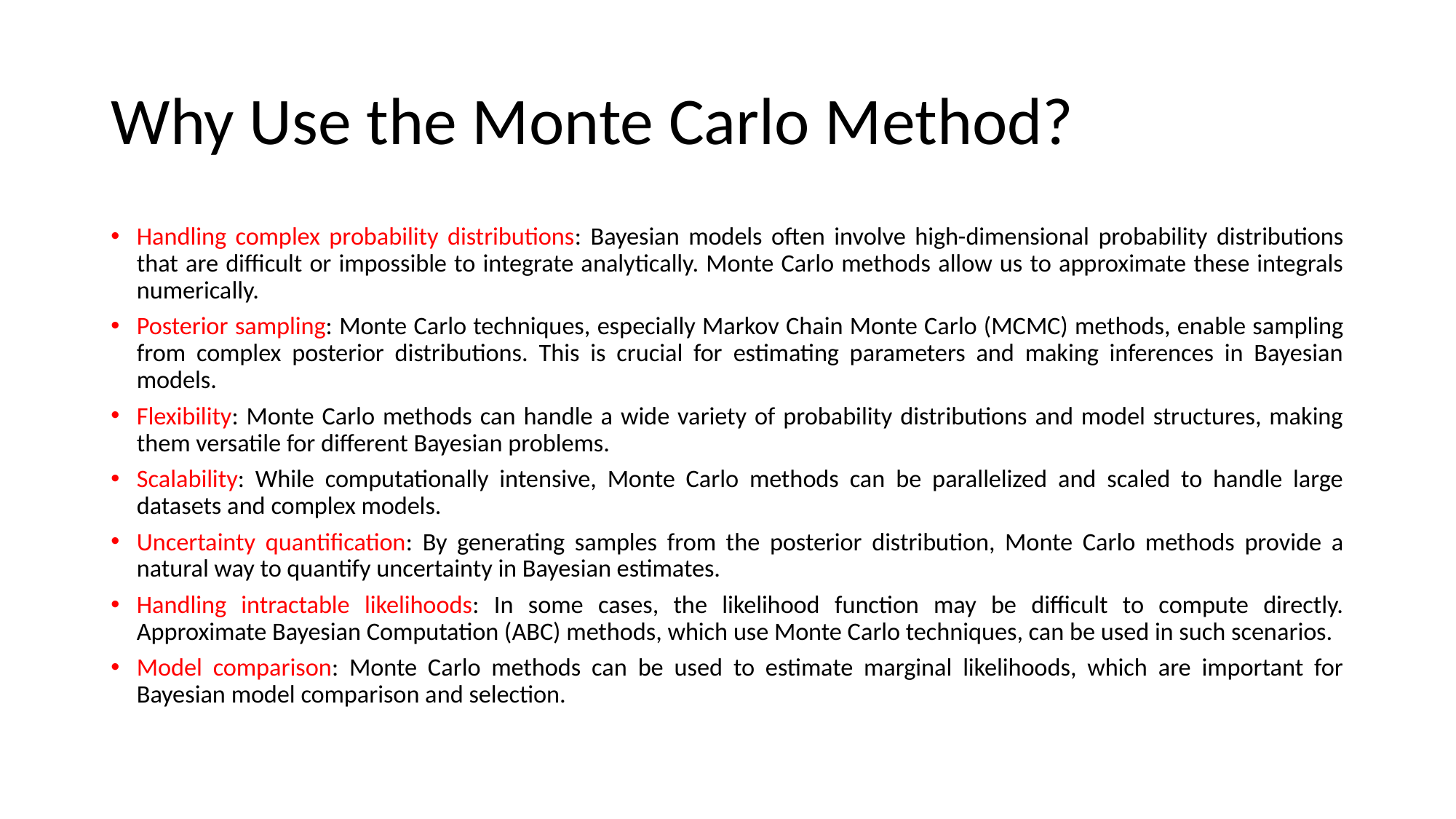

# Why Use the Monte Carlo Method?
Handling complex probability distributions: Bayesian models often involve high-dimensional probability distributions that are difficult or impossible to integrate analytically. Monte Carlo methods allow us to approximate these integrals numerically.
Posterior sampling: Monte Carlo techniques, especially Markov Chain Monte Carlo (MCMC) methods, enable sampling from complex posterior distributions. This is crucial for estimating parameters and making inferences in Bayesian models.
Flexibility: Monte Carlo methods can handle a wide variety of probability distributions and model structures, making them versatile for different Bayesian problems.
Scalability: While computationally intensive, Monte Carlo methods can be parallelized and scaled to handle large datasets and complex models.
Uncertainty quantification: By generating samples from the posterior distribution, Monte Carlo methods provide a natural way to quantify uncertainty in Bayesian estimates.
Handling intractable likelihoods: In some cases, the likelihood function may be difficult to compute directly. Approximate Bayesian Computation (ABC) methods, which use Monte Carlo techniques, can be used in such scenarios.
Model comparison: Monte Carlo methods can be used to estimate marginal likelihoods, which are important for Bayesian model comparison and selection.